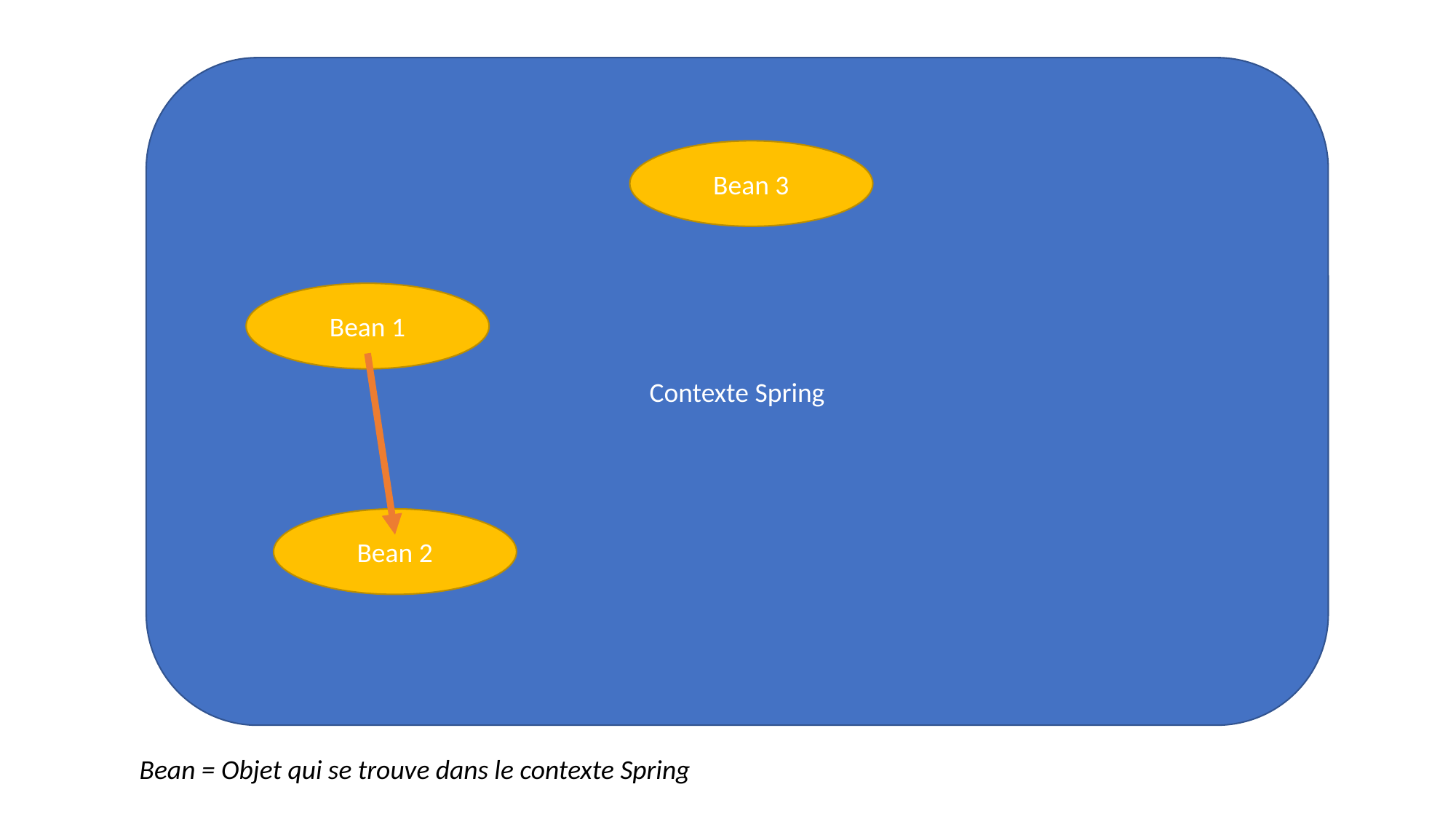

Contexte Spring
Bean 3
Bean 1
Bean 2
Bean = Objet qui se trouve dans le contexte Spring